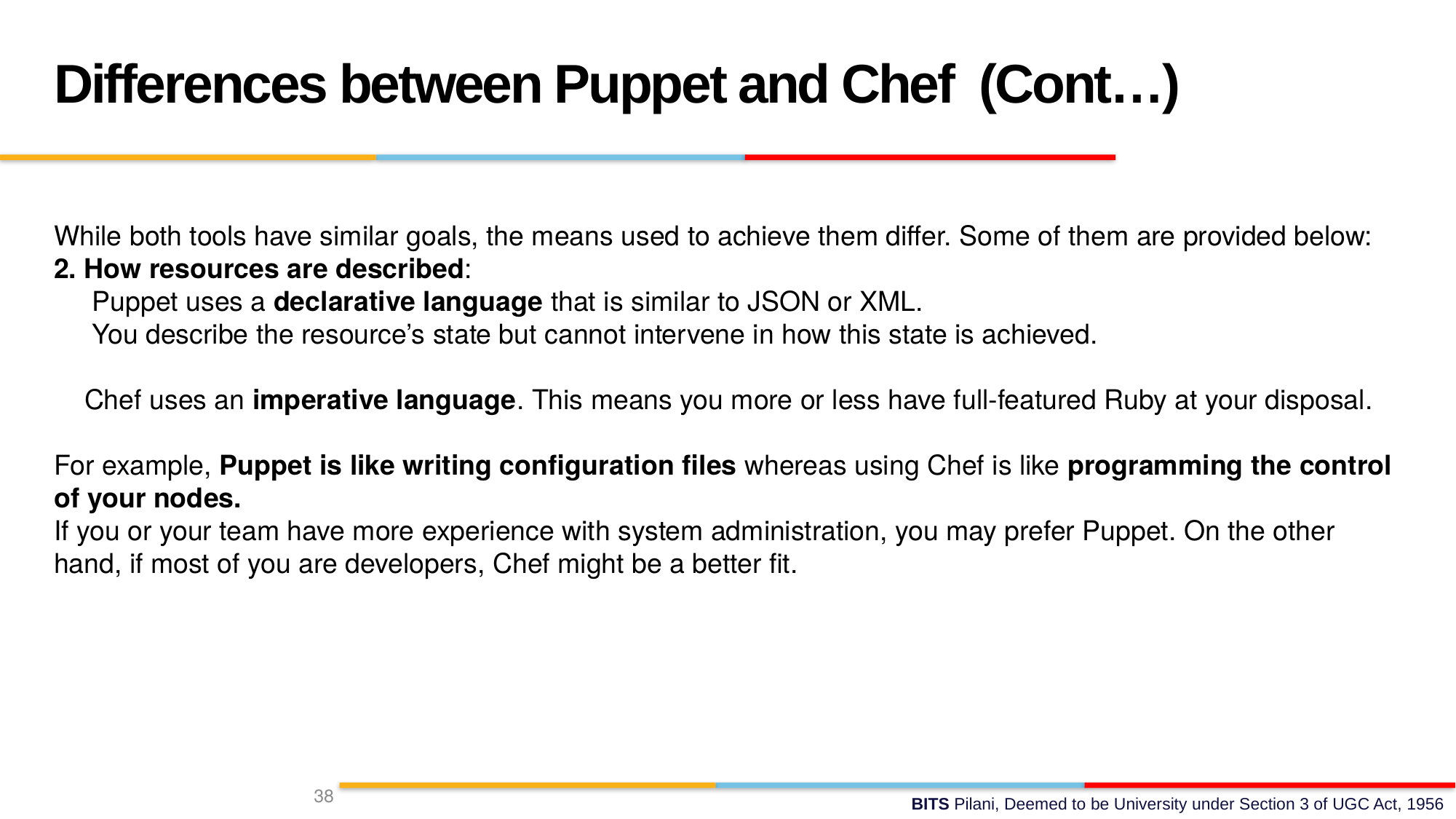

Differences between Puppet and Chef  (Cont…)
While both tools have similar goals, the means used to achieve them differ. Some of them are provided below:
2. How resources are described:
     Puppet uses a declarative language that is similar to JSON or XML.
     You describe the resource’s state but cannot intervene in how this state is achieved.

    Chef uses an imperative language. This means you more or less have full-featured Ruby at your disposal.

For example, Puppet is like writing configuration files whereas using Chef is like programming the control of your nodes.
If you or your team have more experience with system administration, you may prefer Puppet. On the other
hand, if most of you are developers, Chef might be a better fit.

38